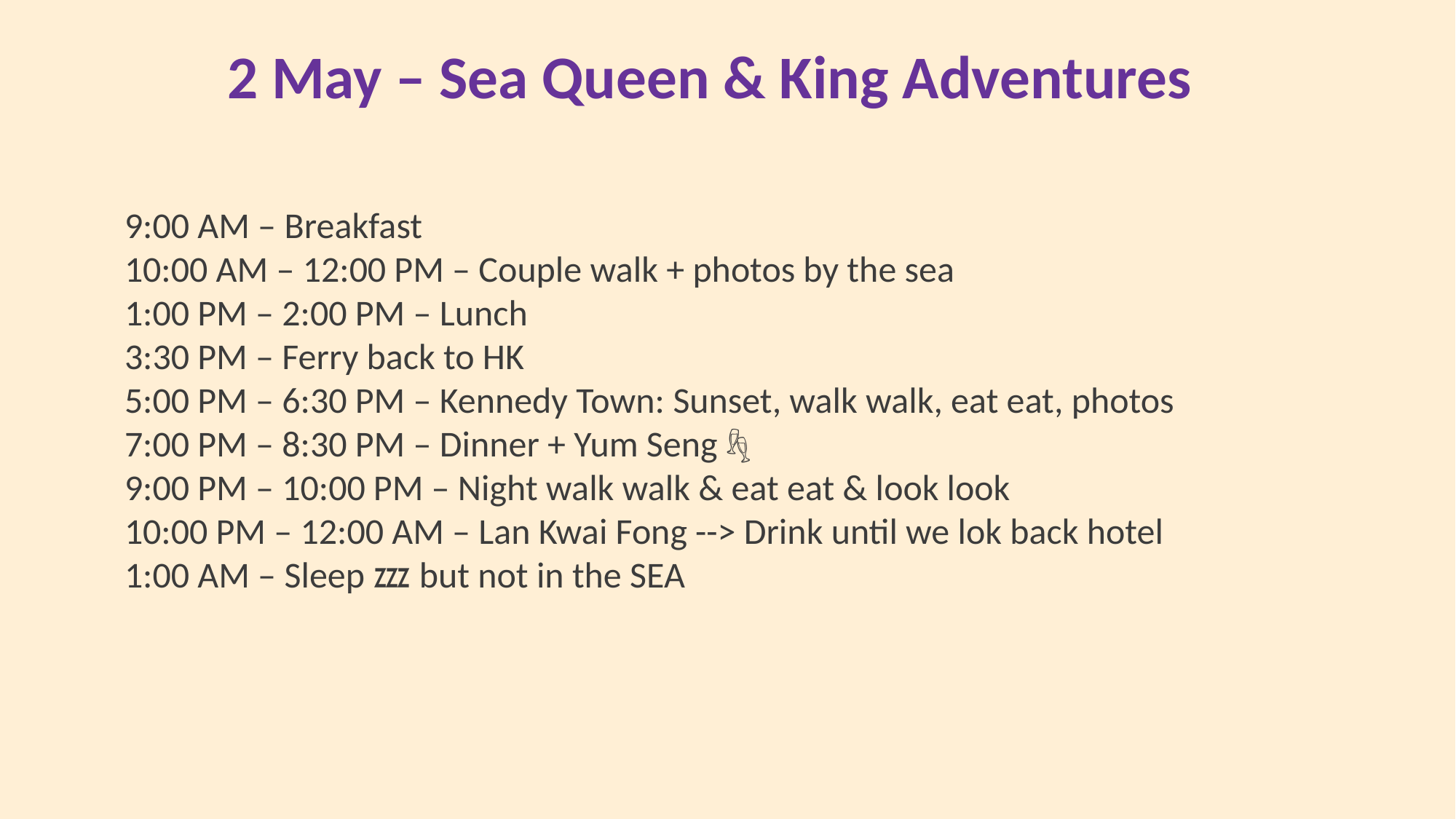

2 May – Sea Queen & King Adventures

9:00 AM – Breakfast
10:00 AM – 12:00 PM – Couple walk + photos by the sea
1:00 PM – 2:00 PM – Lunch
3:30 PM – Ferry back to HK
5:00 PM – 6:30 PM – Kennedy Town: Sunset, walk walk, eat eat, photos
7:00 PM – 8:30 PM – Dinner + Yum Seng 🥂
9:00 PM – 10:00 PM – Night walk walk & eat eat & look look
10:00 PM – 12:00 AM – Lan Kwai Fong --> Drink until we lok back hotel
1:00 AM – Sleep 💤 but not in the SEA